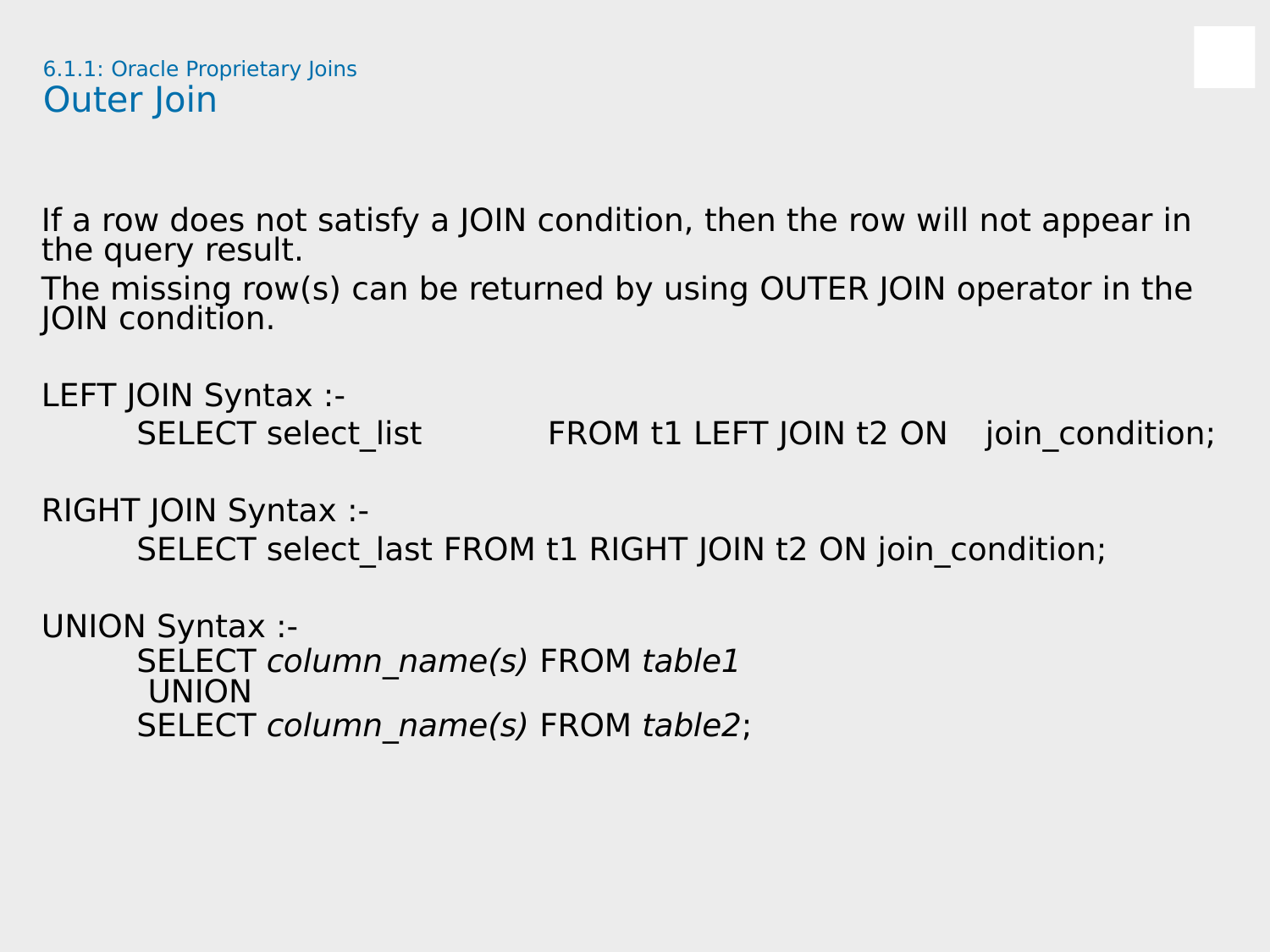

6.1.1: Oracle Proprietary Joins
# Outer Join
If a row does not satisfy a JOIN condition, then the row will not appear in  the query result.
The missing row(s) can be returned by using OUTER JOIN operator in the  JOIN condition.

LEFT JOIN Syntax :-
SELECT select_list	FROM t1 LEFT JOIN t2 ON	join_condition;

RIGHT JOIN Syntax :-
SELECT select_last FROM t1 RIGHT JOIN t2 ON join_condition;

UNION Syntax :-
SELECT column_name(s) FROM table1
UNION
SELECT column_name(s) FROM table2;